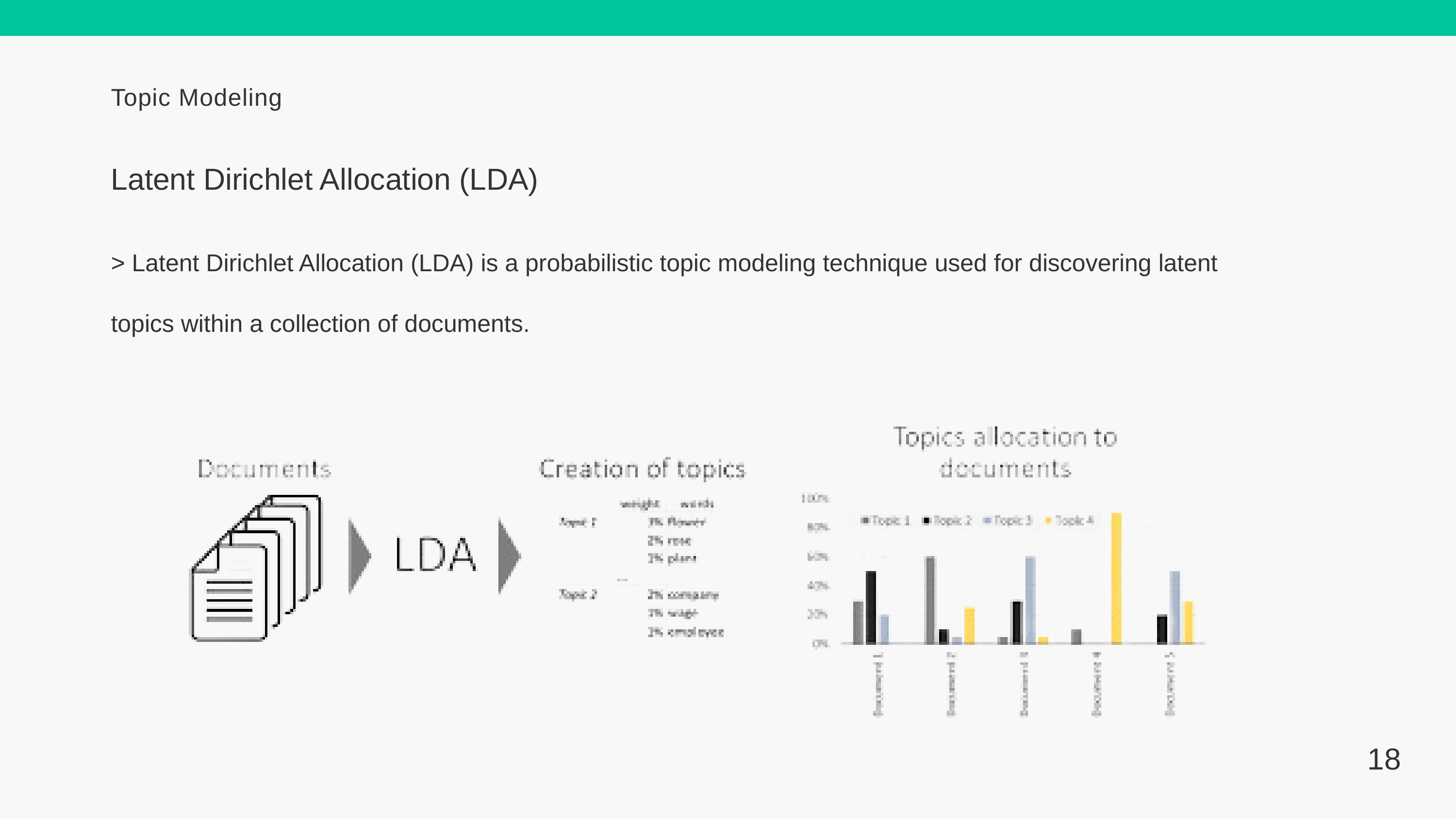

Topic Modeling
Latent Dirichlet Allocation (LDA)
> Latent Dirichlet Allocation (LDA) is a probabilistic topic modeling technique used for discovering latent topics within a collection of documents.

18